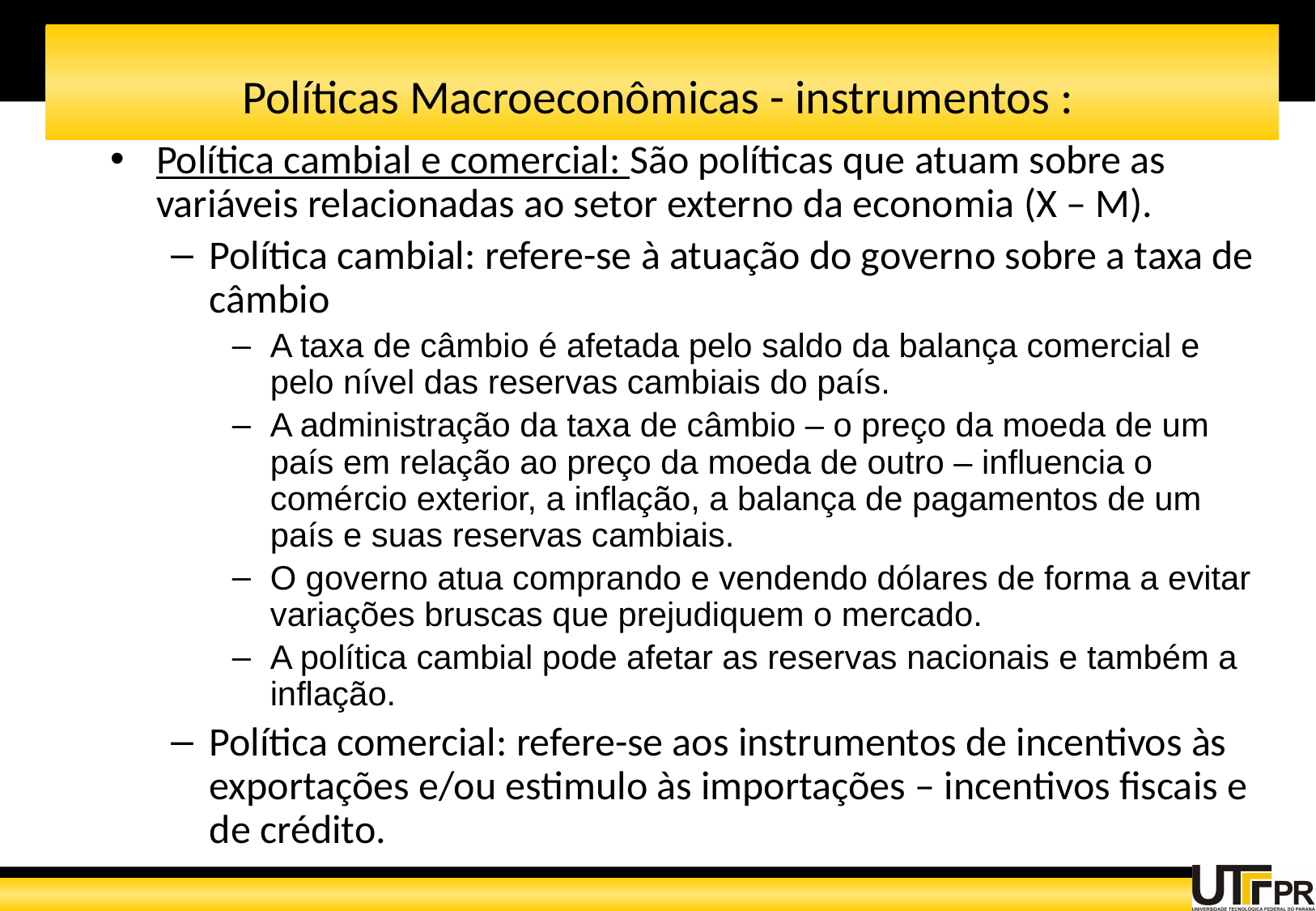

# Políticas Macroeconômicas - instrumentos :
Política cambial e comercial: São políticas que atuam sobre as variáveis relacionadas ao setor externo da economia (X – M).
Política cambial: refere-se à atuação do governo sobre a taxa de câmbio
A taxa de câmbio é afetada pelo saldo da balança comercial e pelo nível das reservas cambiais do país.
A administração da taxa de câmbio – o preço da moeda de um país em relação ao preço da moeda de outro – influencia o comércio exterior, a inflação, a balança de pagamentos de um país e suas reservas cambiais.
O governo atua comprando e vendendo dólares de forma a evitar variações bruscas que prejudiquem o mercado.
A política cambial pode afetar as reservas nacionais e também a inflação.
Política comercial: refere-se aos instrumentos de incentivos às exportações e/ou estimulo às importações – incentivos fiscais e de crédito.